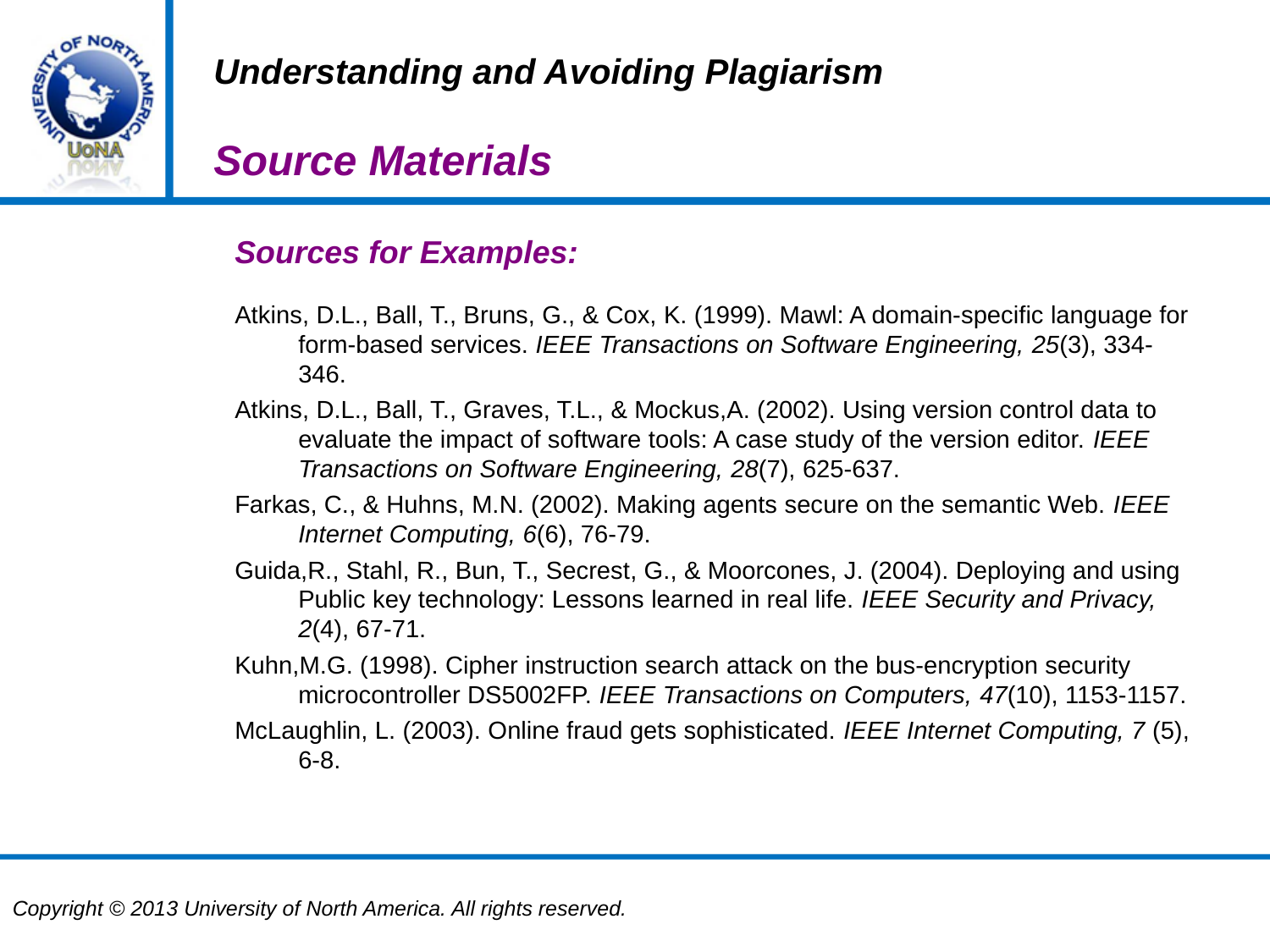

Understanding and Avoiding Plagiarism
Source Materials
Sources for Examples:

Atkins, D.L., Ball, T., Bruns, G., & Cox, K. (1999). Mawl: A domain-specific language for form-based services. IEEE Transactions on Software Engineering, 25(3), 334-346.
Atkins, D.L., Ball, T., Graves, T.L., & Mockus,A. (2002). Using version control data to evaluate the impact of software tools: A case study of the version editor. IEEE Transactions on Software Engineering, 28(7), 625-637.
Farkas, C., & Huhns, M.N. (2002). Making agents secure on the semantic Web. IEEE Internet Computing, 6(6), 76-79.
Guida,R., Stahl, R., Bun, T., Secrest, G., & Moorcones, J. (2004). Deploying and using Public key technology: Lessons learned in real life. IEEE Security and Privacy, 2(4), 67-71.
Kuhn,M.G. (1998). Cipher instruction search attack on the bus-encryption security microcontroller DS5002FP. IEEE Transactions on Computers, 47(10), 1153-1157.
McLaughlin, L. (2003). Online fraud gets sophisticated. IEEE Internet Computing, 7 (5), 6-8.